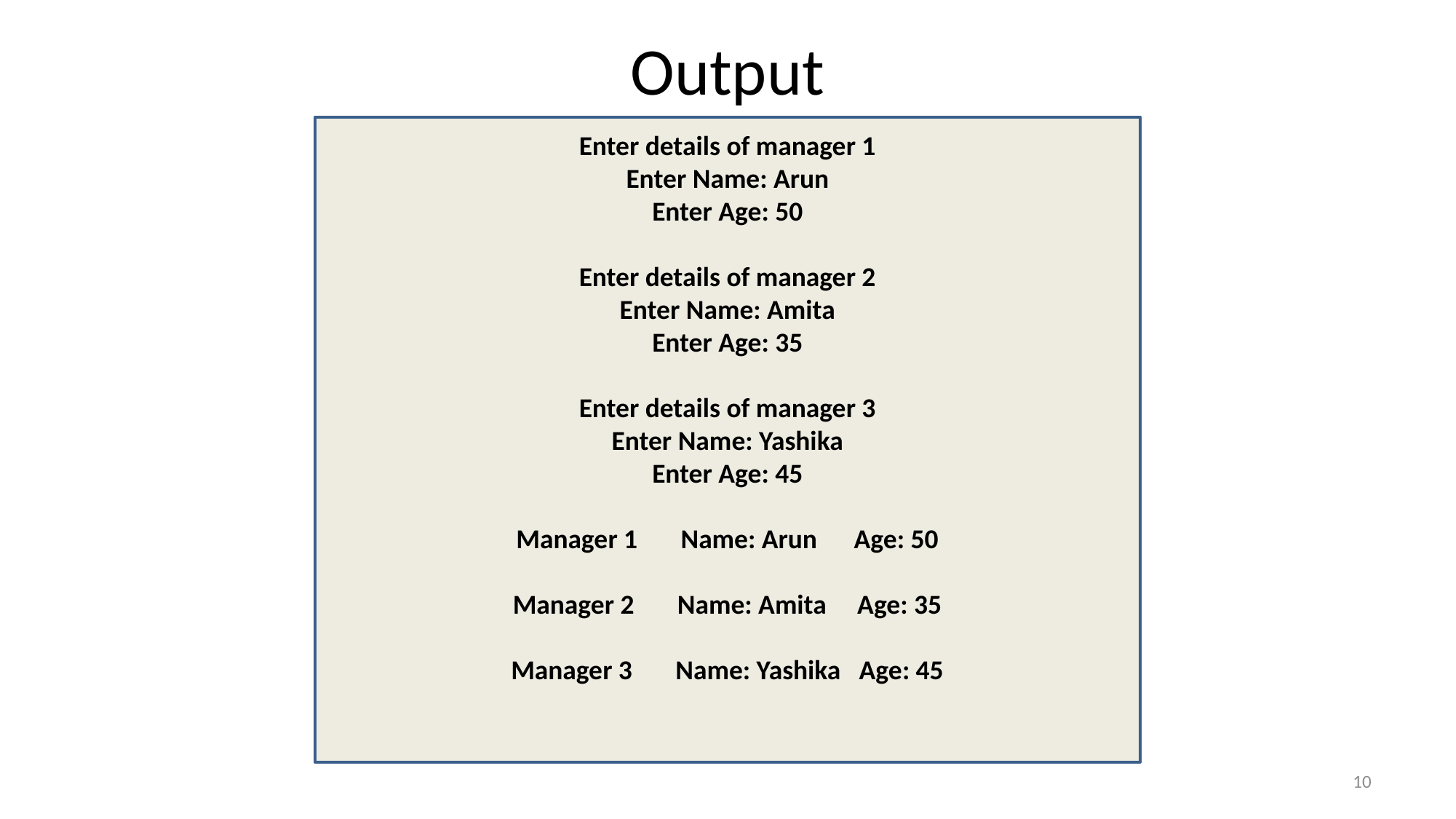

# Output
Enter details of manager 1
Enter Name: Arun
Enter Age: 50

Enter details of manager 2
Enter Name: Amita
Enter Age: 35

Enter details of manager 3
Enter Name: Yashika
Enter Age: 45

Manager 1       Name: Arun      Age: 50

Manager 2       Name: Amita     Age: 35

Manager 3       Name: Yashika   Age: 45

10